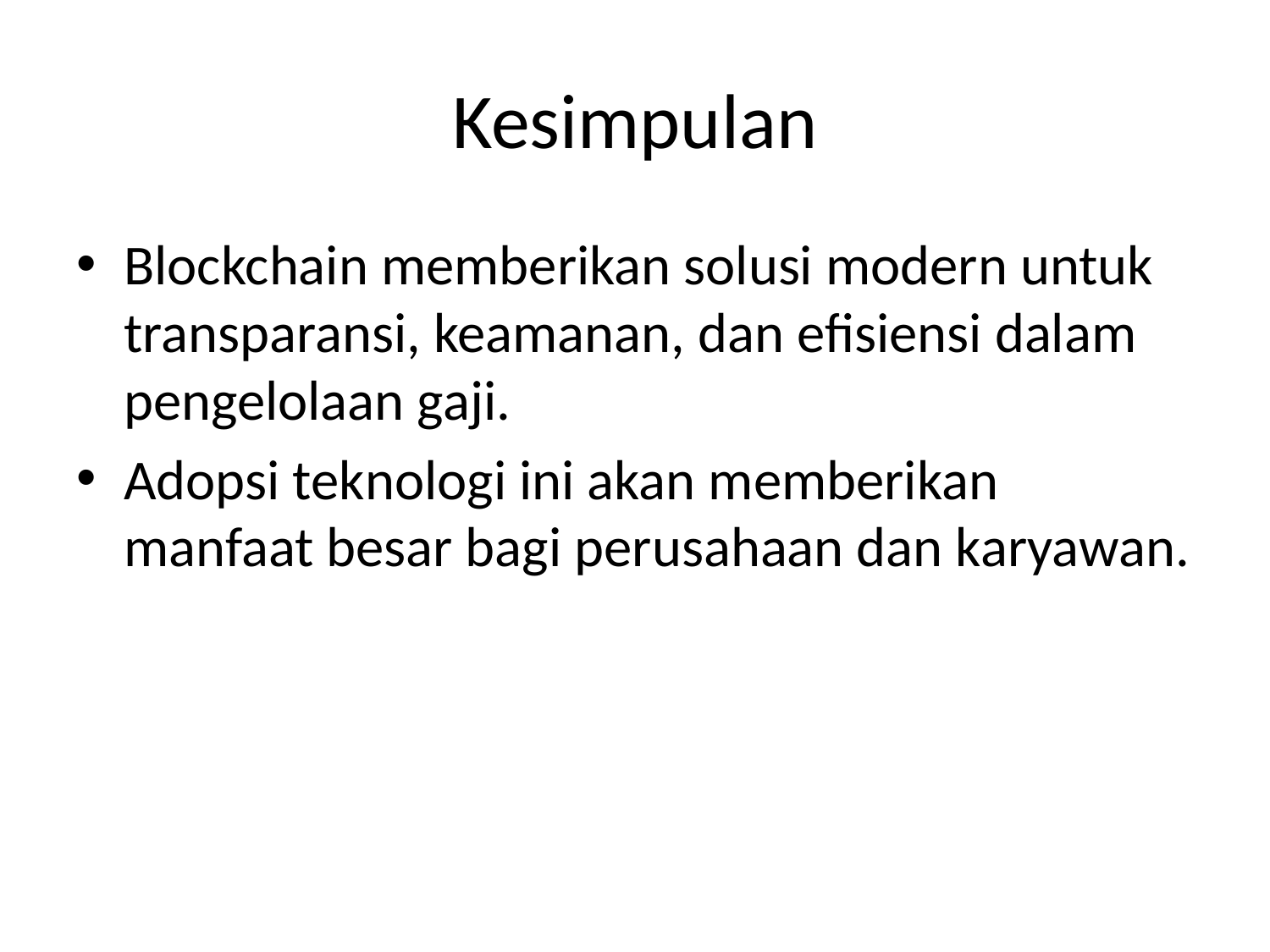

# Kesimpulan
Blockchain memberikan solusi modern untuk transparansi, keamanan, dan efisiensi dalam pengelolaan gaji.
Adopsi teknologi ini akan memberikan manfaat besar bagi perusahaan dan karyawan.